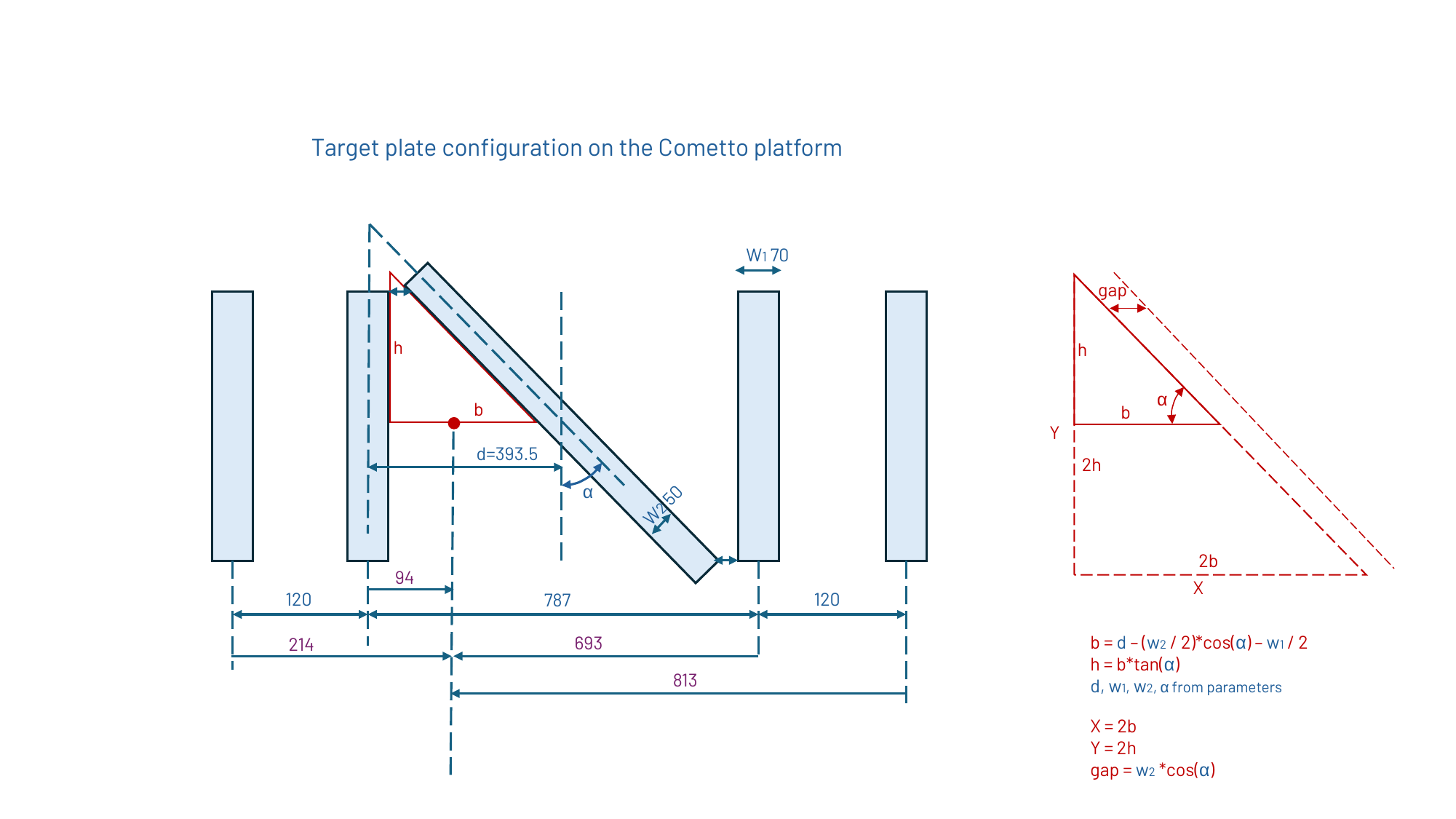

Target plate configuration on the Cometto platform

W1 70

gap

h

α
b

h

b
Y

d=393.5
2h
α
W2 50
2b
94
X
120
120
787
b = d – (w2 / 2)*cos(α) – w1 / 2
h = b*tan(α)
d, w1, w2, α from parameters

X = 2b
Y = 2h
gap = w2 *cos(α)
693
214
813